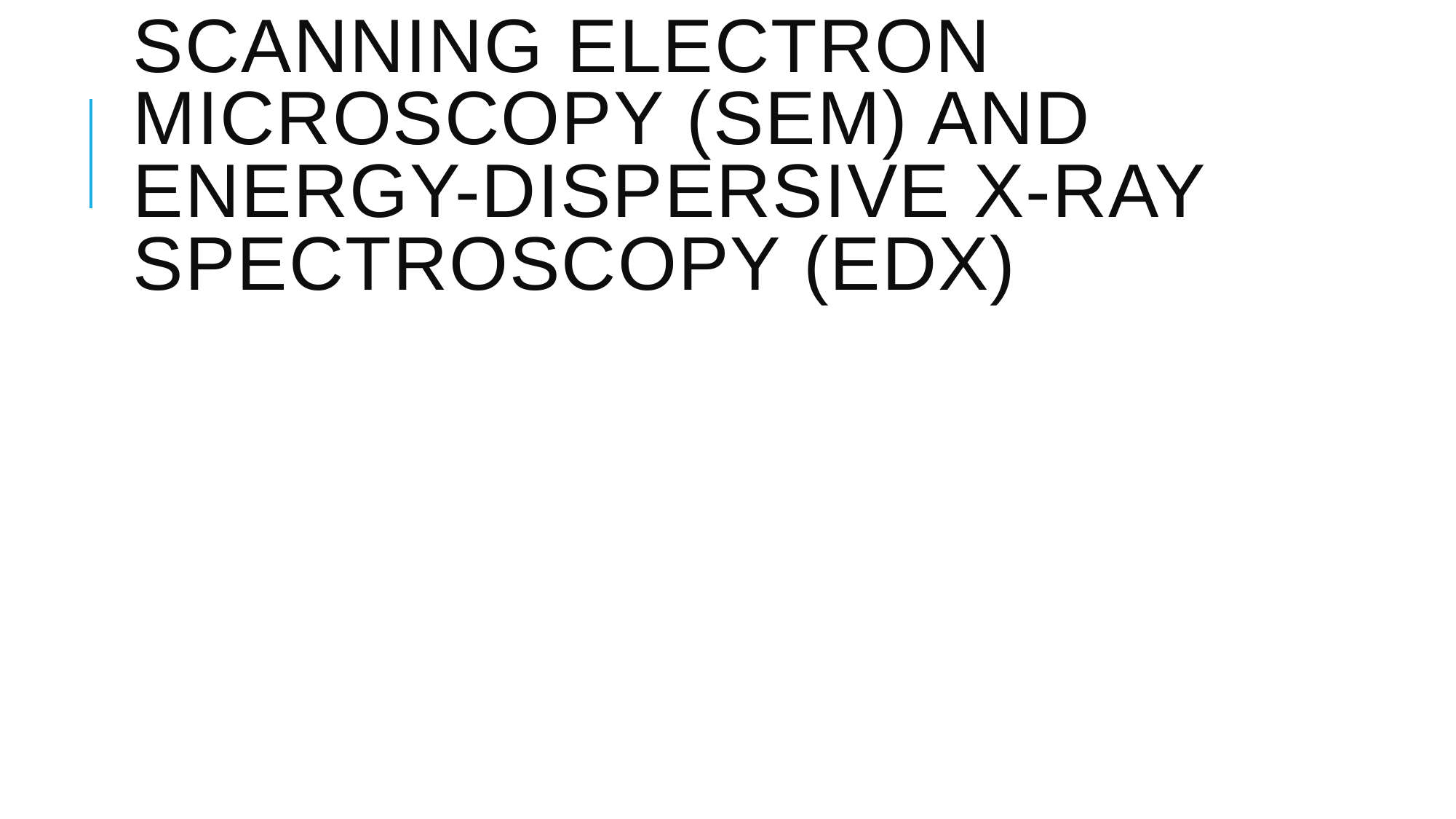

# Scanning electron microscopy (SEM) and energy-dispersive x-ray spectroscopy (EDX)